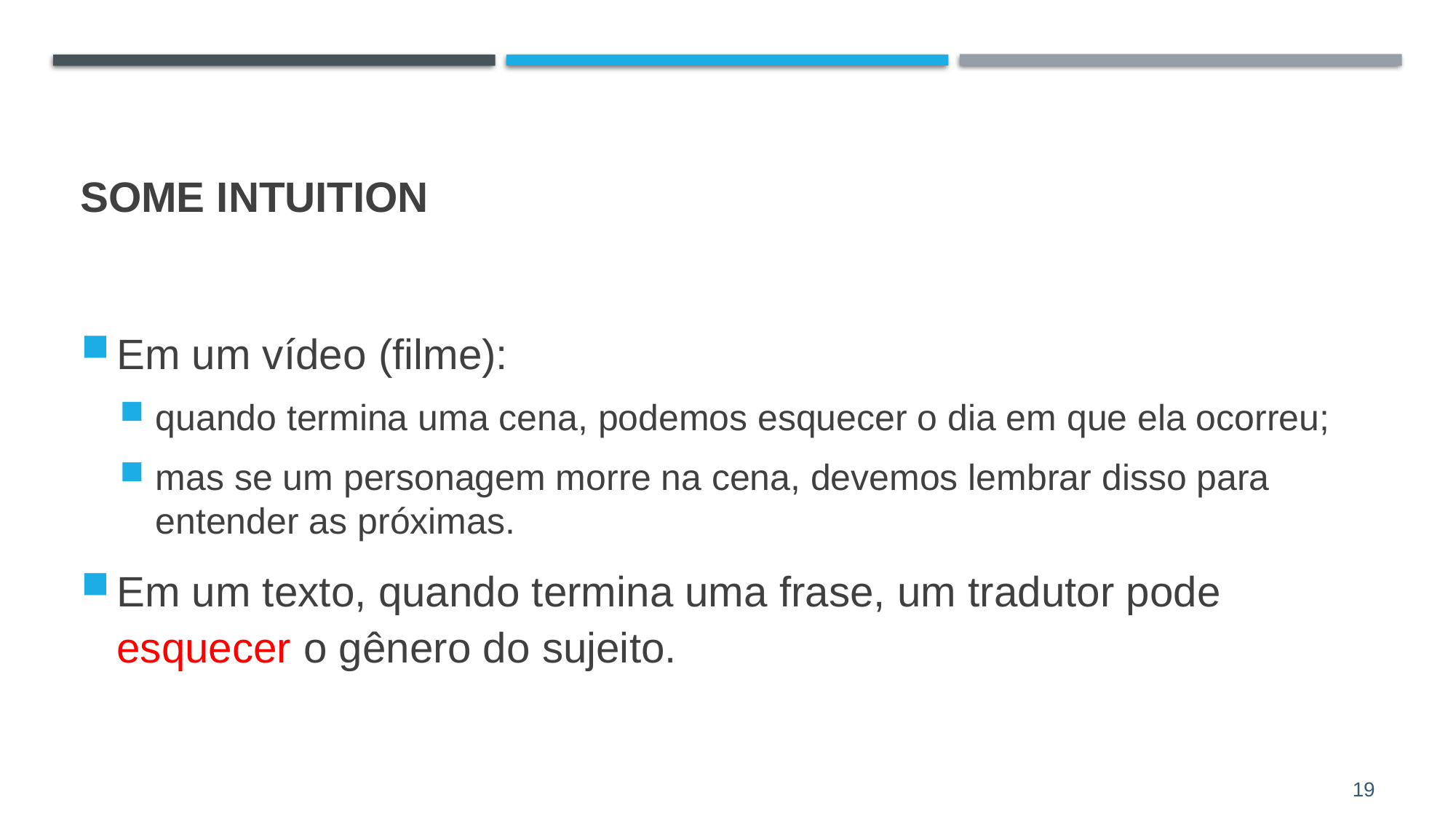

# Some intuition
Em um vídeo (filme):
quando termina uma cena, podemos esquecer o dia em que ela ocorreu;
mas se um personagem morre na cena, devemos lembrar disso para entender as próximas.
Em um texto, quando termina uma frase, um tradutor pode esquecer o gênero do sujeito.
19